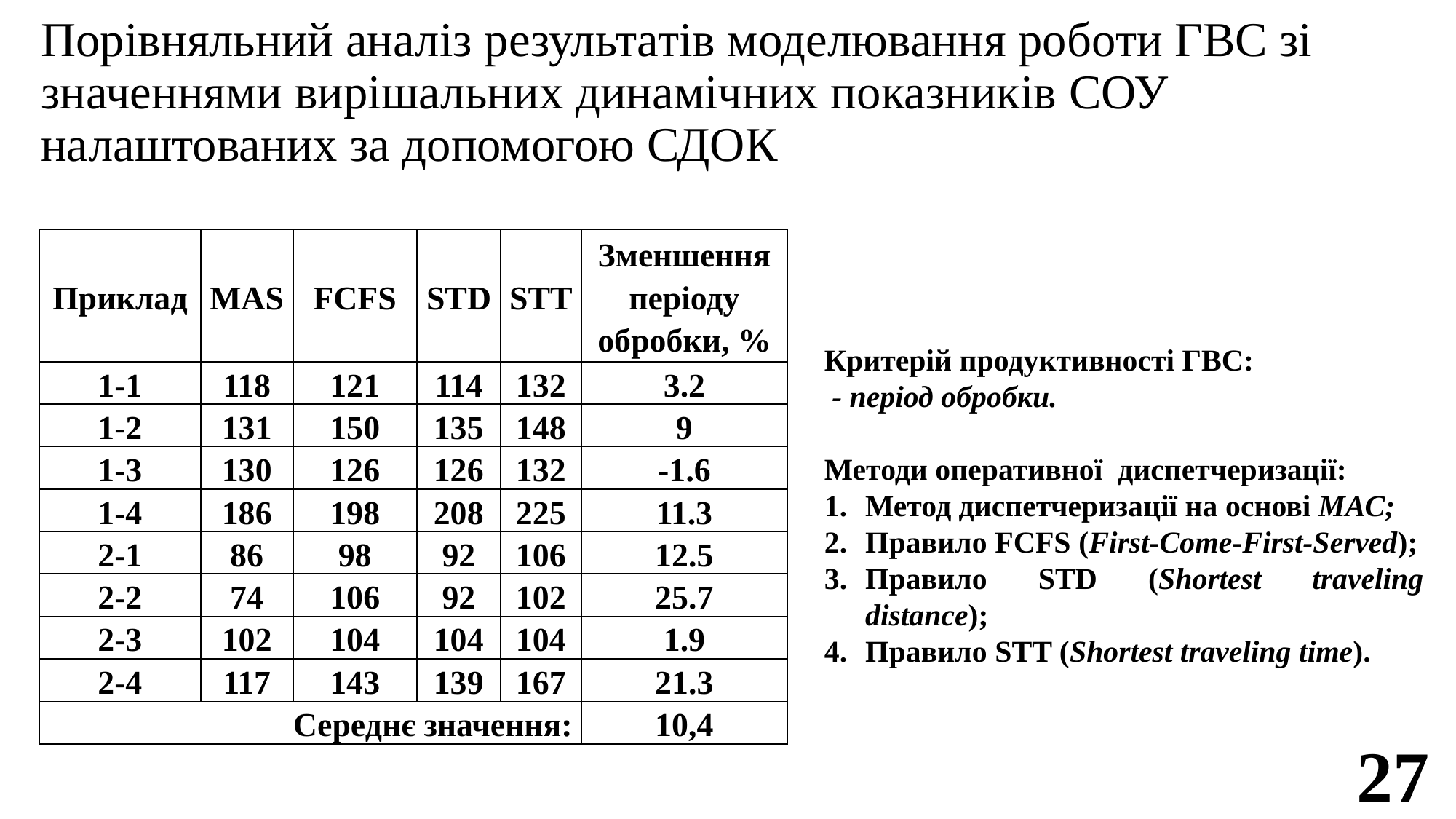

# Порівняльний аналіз результатів моделювання роботи ГВС зі значеннями вирішальних динамічних показників СОУ налаштованих за допомогою СДОК
| Приклад | MAS | FCFS | STD | STT | Зменшення періоду обробки, % |
| --- | --- | --- | --- | --- | --- |
| 1-1 | 118 | 121 | 114 | 132 | 3.2 |
| 1-2 | 131 | 150 | 135 | 148 | 9 |
| 1-3 | 130 | 126 | 126 | 132 | -1.6 |
| 1-4 | 186 | 198 | 208 | 225 | 11.3 |
| 2-1 | 86 | 98 | 92 | 106 | 12.5 |
| 2-2 | 74 | 106 | 92 | 102 | 25.7 |
| 2-3 | 102 | 104 | 104 | 104 | 1.9 |
| 2-4 | 117 | 143 | 139 | 167 | 21.3 |
| Середнє значення: |  |  |  |  | 10,4 |
Критерій продуктивності ГВС:
 - період обробки.

Методи оперативної  диспетчеризації:
Метод диспетчеризації на основі МАС;
Правило FCFS (First-Come-First-Served);
Правило STD (Shortest traveling distance);
Правило STT (Shortest traveling time).
27